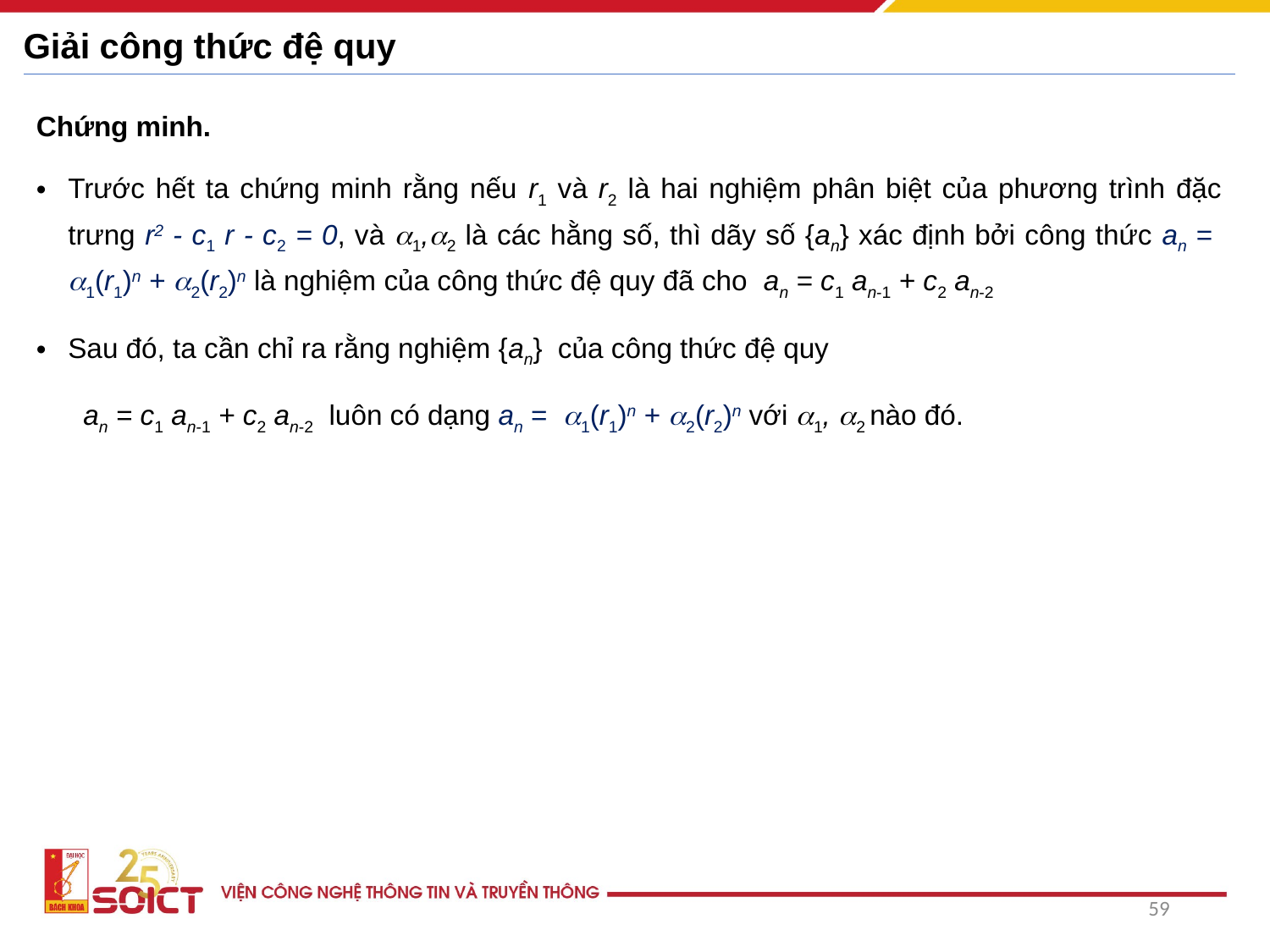

# Giải công thức đệ quy
Chứng minh.
Trước hết ta chứng minh rằng nếu r1 và r2 là hai nghiệm phân biệt của phương trình đặc trưng r2 - c1 r - c2 = 0, và α1,α2 là các hằng số, thì dãy số {an} xác định bởi công thức an =  α1(r1)n + α2(r2)n là nghiệm của công thức đệ quy đã cho  an = c1 an-1 + c2 an-2
Sau đó, ta cần chỉ ra rằng nghiệm {an}  của công thức đệ quy
      an = c1 an-1 + c2 an-2  luôn có dạng an =  α1(r1)n + α2(r2)n với α1, α2 nào đó.

59